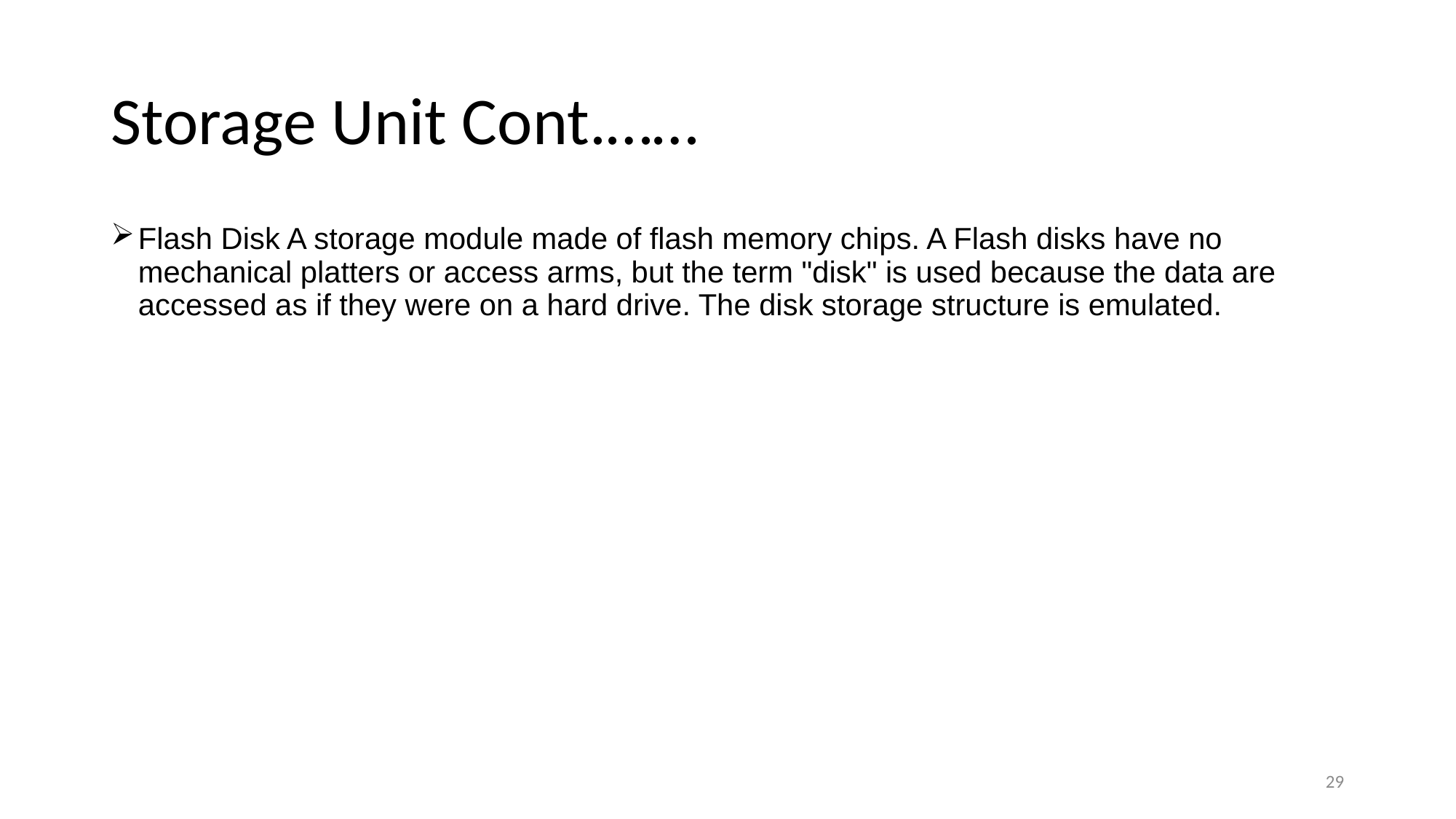

# Storage Unit Cont.……
Flash Disk A storage module made of flash memory chips. A Flash disks have no mechanical platters or access arms, but the term "disk" is used because the data are accessed as if they were on a hard drive. The disk storage structure is emulated.
29